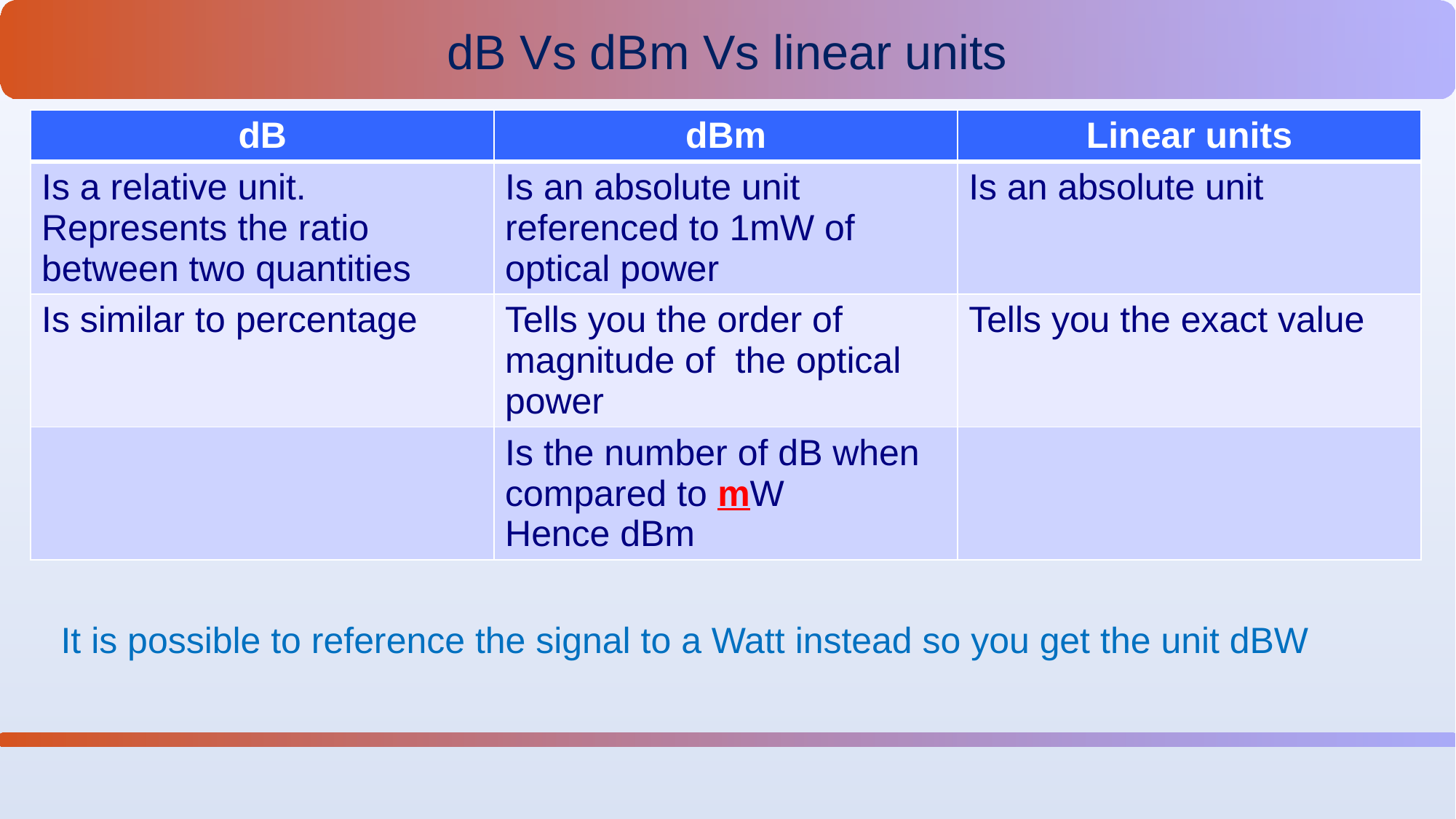

dB Vs dBm Vs linear units
| dB | dBm | Linear units |
| --- | --- | --- |
| Is a relative unit. Represents the ratio between two quantities | Is an absolute unit referenced to 1mW of optical power | Is an absolute unit |
| Is similar to percentage | Tells you the order of magnitude of the optical power | Tells you the exact value |
|  | Is the number of dB when compared to mW Hence dBm |  |
It is possible to reference the signal to a Watt instead so you get the unit dBW